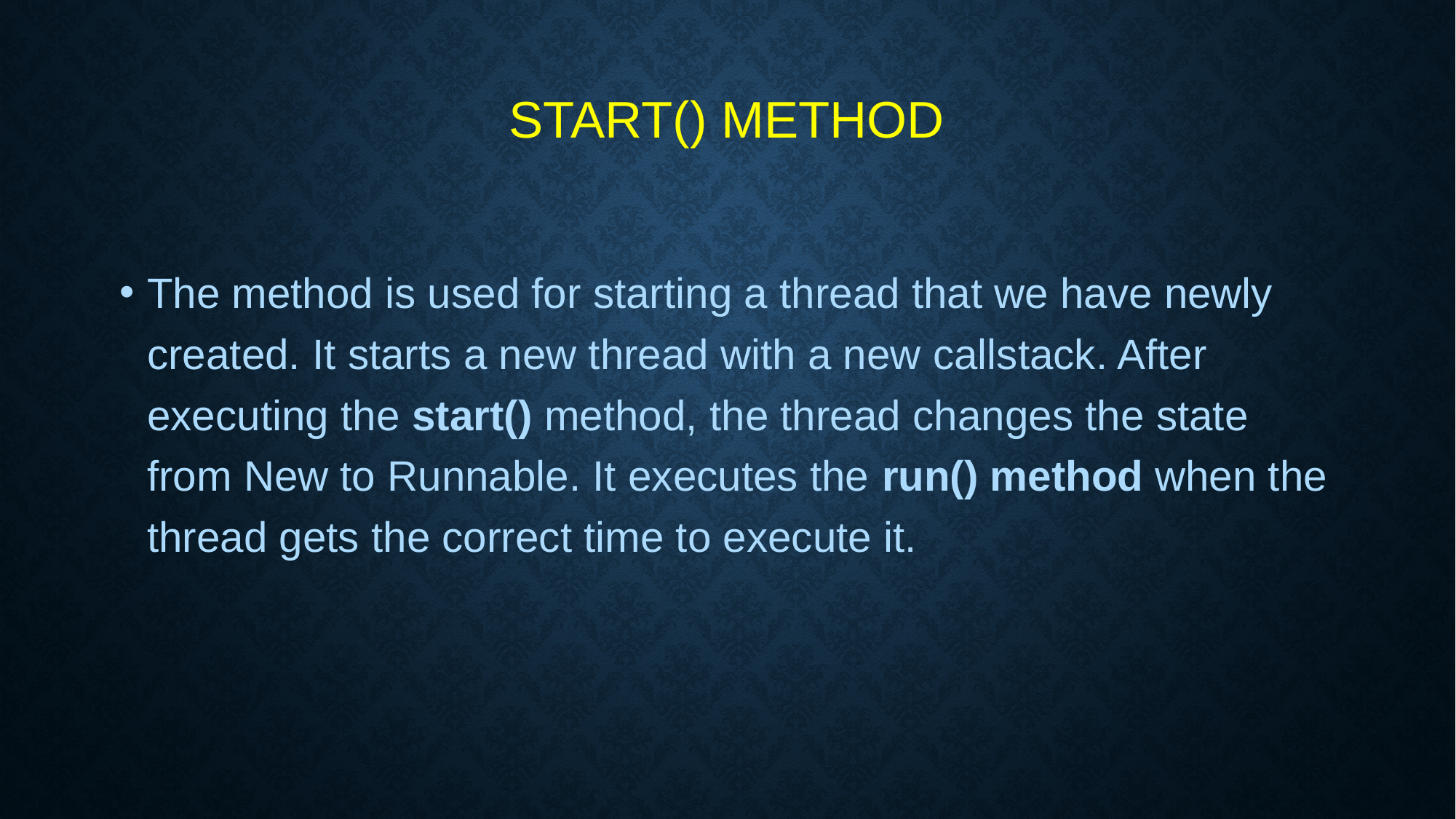

# start() method
The method is used for starting a thread that we have newly created. It starts a new thread with a new callstack. After executing the start() method, the thread changes the state from New to Runnable. It executes the run() method when the thread gets the correct time to execute it.